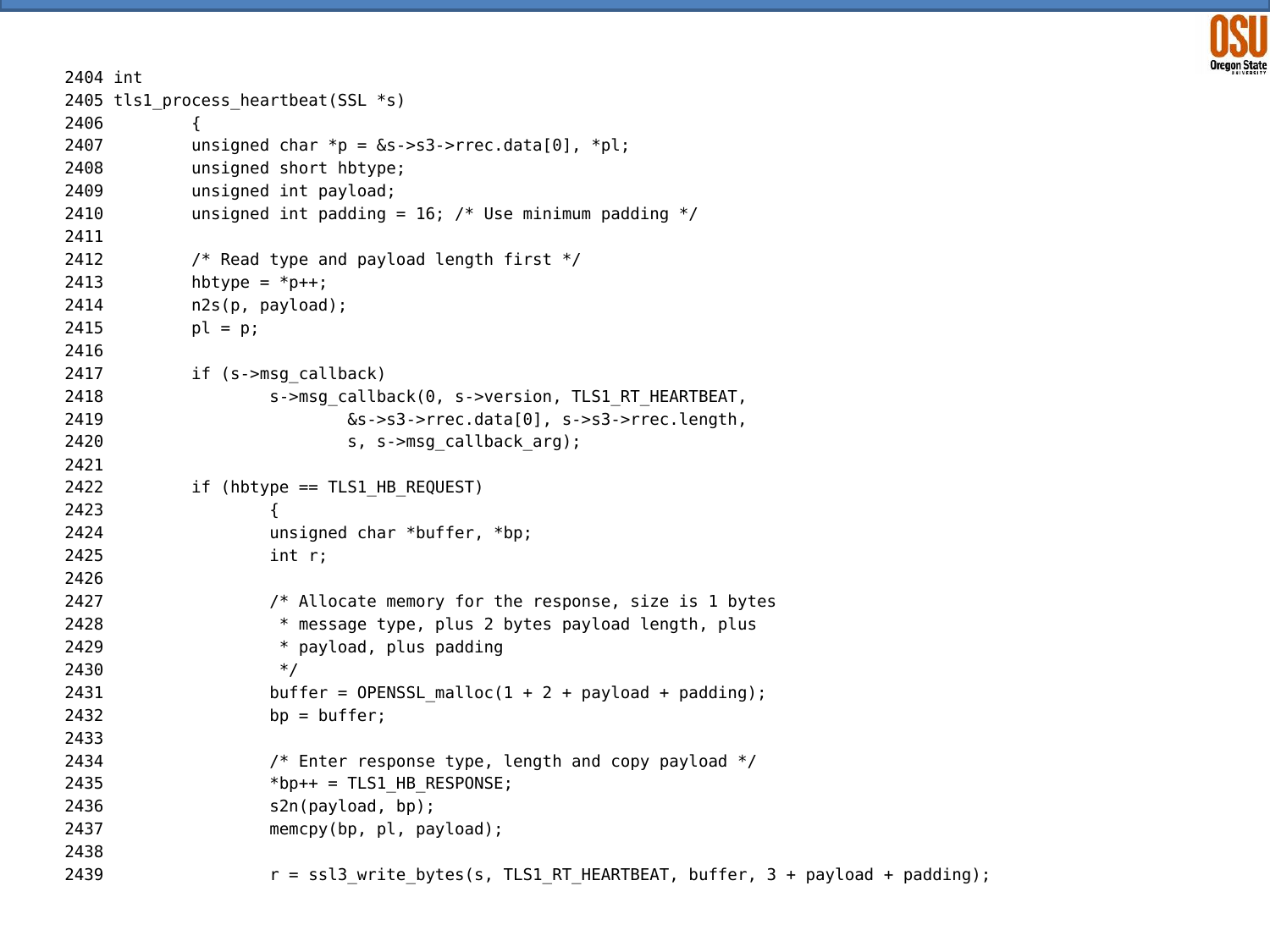

2404 int
 2405 tls1_process_heartbeat(SSL *s)
 2406         {
 2407         unsigned char *p = &s->s3->rrec.data[0], *pl;
 2408         unsigned short hbtype;
 2409         unsigned int payload;
 2410         unsigned int padding = 16; /* Use minimum padding */
 2411
 2412         /* Read type and payload length first */
 2413         hbtype = *p++;
 2414         n2s(p, payload);
 2415         pl = p;
 2416
 2417         if (s->msg_callback)
 2418                 s->msg_callback(0, s->version, TLS1_RT_HEARTBEAT,
 2419                         &s->s3->rrec.data[0], s->s3->rrec.length,
 2420                         s, s->msg_callback_arg);
 2421
 2422         if (hbtype == TLS1_HB_REQUEST)
 2423                 {
 2424                 unsigned char *buffer, *bp;
 2425                 int r;
 2426
 2427                 /* Allocate memory for the response, size is 1 bytes
 2428                  * message type, plus 2 bytes payload length, plus
 2429                  * payload, plus padding
 2430                  */
 2431                 buffer = OPENSSL_malloc(1 + 2 + payload + padding);
 2432                 bp = buffer;
 2433
 2434                 /* Enter response type, length and copy payload */
 2435                 *bp++ = TLS1_HB_RESPONSE;
 2436                 s2n(payload, bp);
 2437                 memcpy(bp, pl, payload);
 2438
 2439                 r = ssl3_write_bytes(s, TLS1_RT_HEARTBEAT, buffer, 3 + payload + padding);